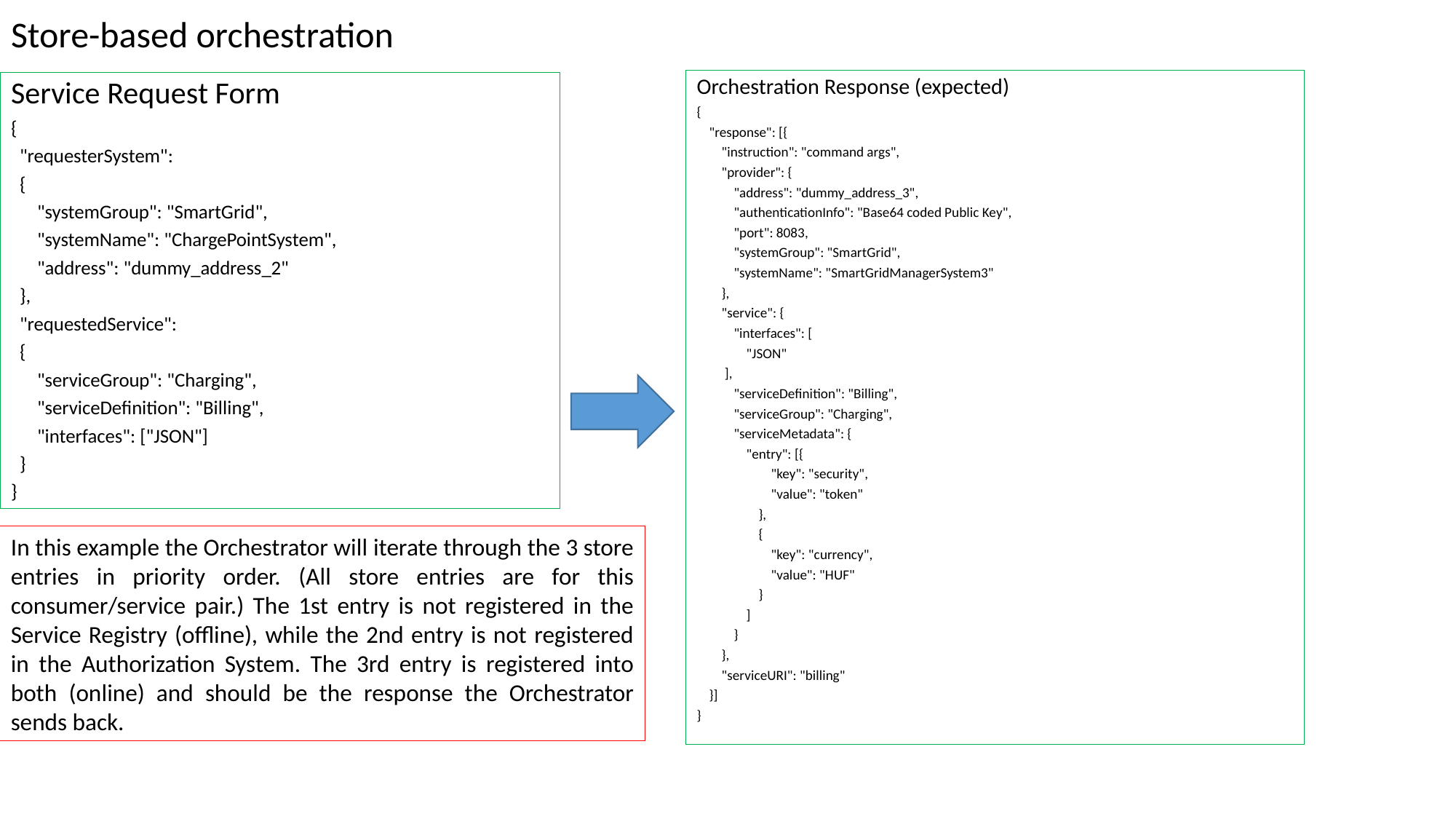

# Store-based orchestration
Orchestration Response (expected)
{
    "response": [{
        "instruction": "command args",
        "provider": {
            "address": "dummy_address_3",
            "authenticationInfo": "Base64 coded Public Key",
            "port": 8083,
            "systemGroup": "SmartGrid",
            "systemName": "SmartGridManagerSystem3"
        },
        "service": {
            "interfaces": [
                "JSON"
         ],
            "serviceDefinition": "Billing",
            "serviceGroup": "Charging",
            "serviceMetadata": {
                "entry": [{
                        "key": "security",
                        "value": "token"
                    },
                    {
                        "key": "currency",
                        "value": "HUF"
                    }
                ]
            }
        },
        "serviceURI": "billing"
    }]
}
Service Request Form
{
  "requesterSystem":
  {
      "systemGroup": "SmartGrid",
      "systemName": "ChargePointSystem",
      "address": "dummy_address_2"
  },
  "requestedService":
  {
      "serviceGroup": "Charging",
      "serviceDefinition": "Billing",
      "interfaces": ["JSON"]
  }
}

In this example the Orchestrator will iterate through the 3 store entries in priority order. (All store entries are for this consumer/service pair.) The 1st entry is not registered in the Service Registry (offline), while the 2nd entry is not registered in the Authorization System. The 3rd entry is registered into both (online) and should be the response the Orchestrator sends back.